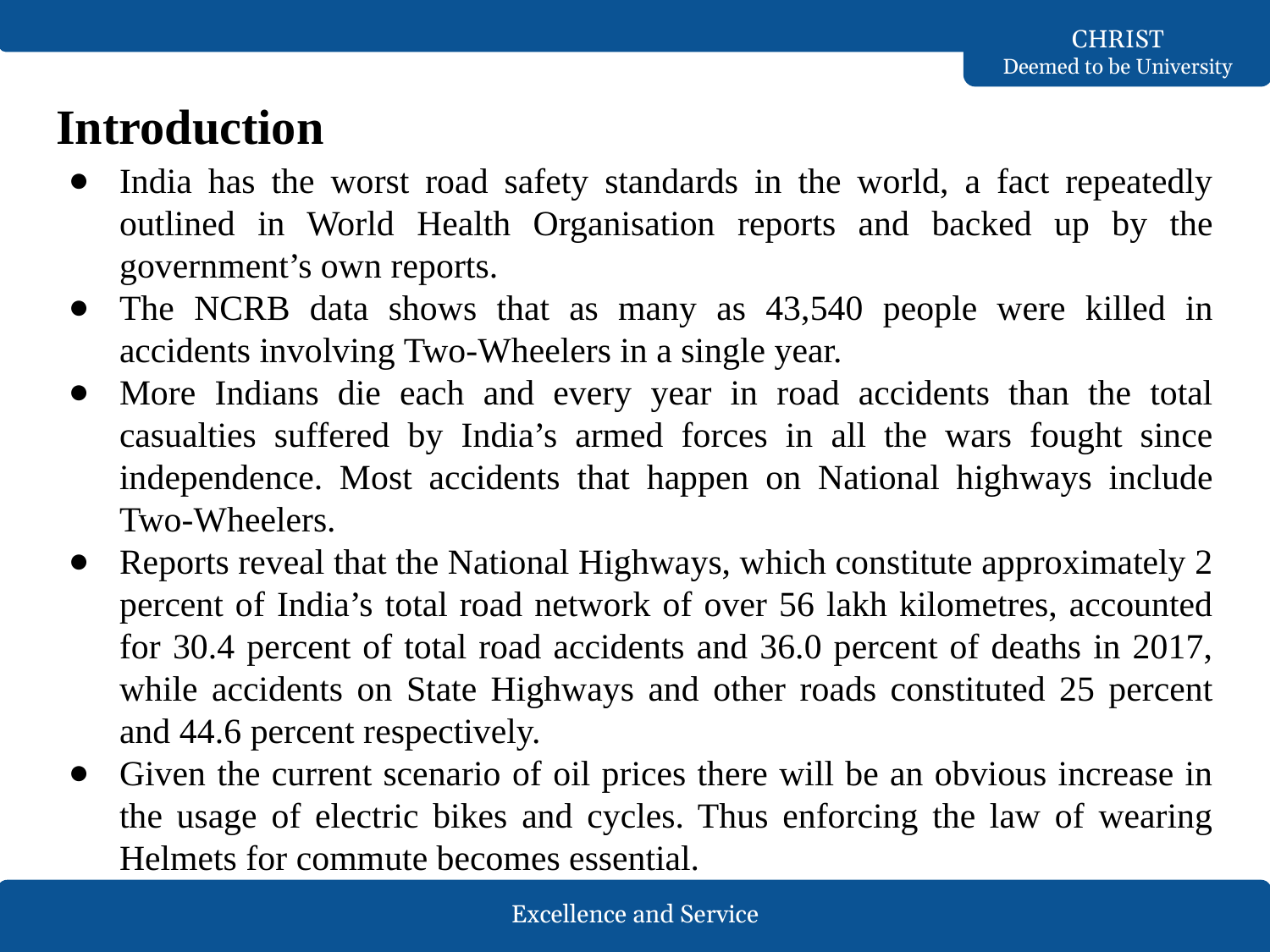

# Introduction
India has the worst road safety standards in the world, a fact repeatedly outlined in World Health Organisation reports and backed up by the government’s own reports.
The NCRB data shows that as many as 43,540 people were killed in accidents involving Two-Wheelers in a single year.
More Indians die each and every year in road accidents than the total casualties suffered by India’s armed forces in all the wars fought since independence. Most accidents that happen on National highways include Two-Wheelers.
Reports reveal that the National Highways, which constitute approximately 2 percent of India’s total road network of over 56 lakh kilometres, accounted for 30.4 percent of total road accidents and 36.0 percent of deaths in 2017, while accidents on State Highways and other roads constituted 25 percent and 44.6 percent respectively.
Given the current scenario of oil prices there will be an obvious increase in the usage of electric bikes and cycles. Thus enforcing the law of wearing Helmets for commute becomes essential.